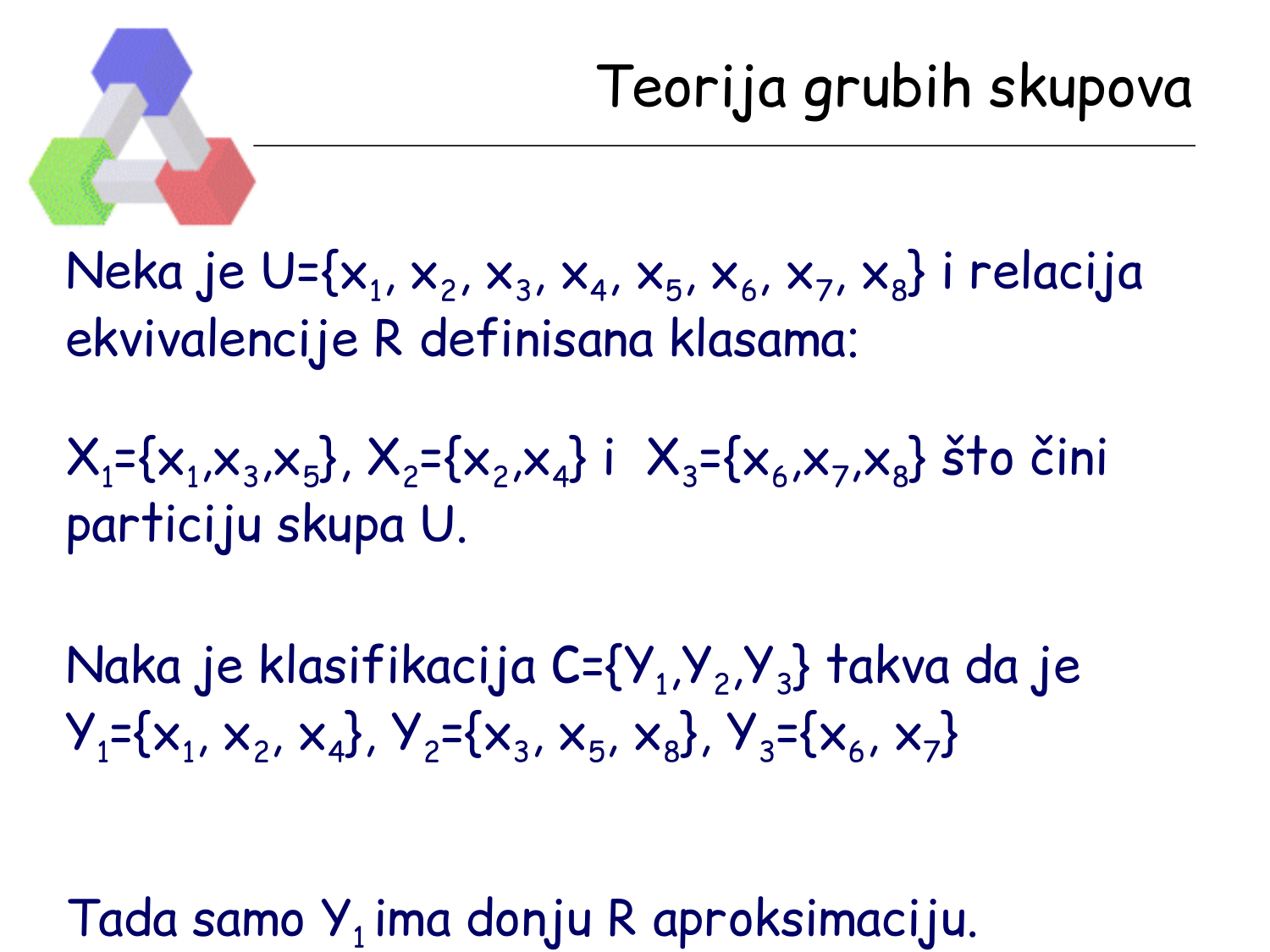

# Teorija grubih skupova
Neka je U={x1, x2, x3, x4, x5, x6, x7, x8} i relacija ekvivalencije R definisana klasama:

X1={x1,x3,x5}, X2={x2,x4} i  X3={x6,x7,x8} što čini particiju skupa U.

Naka je klasifikacija C={Y1,Y2,Y3} takva da je
Y1={x1, x2, x4}, Y2={x3, x5, x8}, Y3={x6, x7}

Tada samo Y1 ima donju R aproksimaciju.